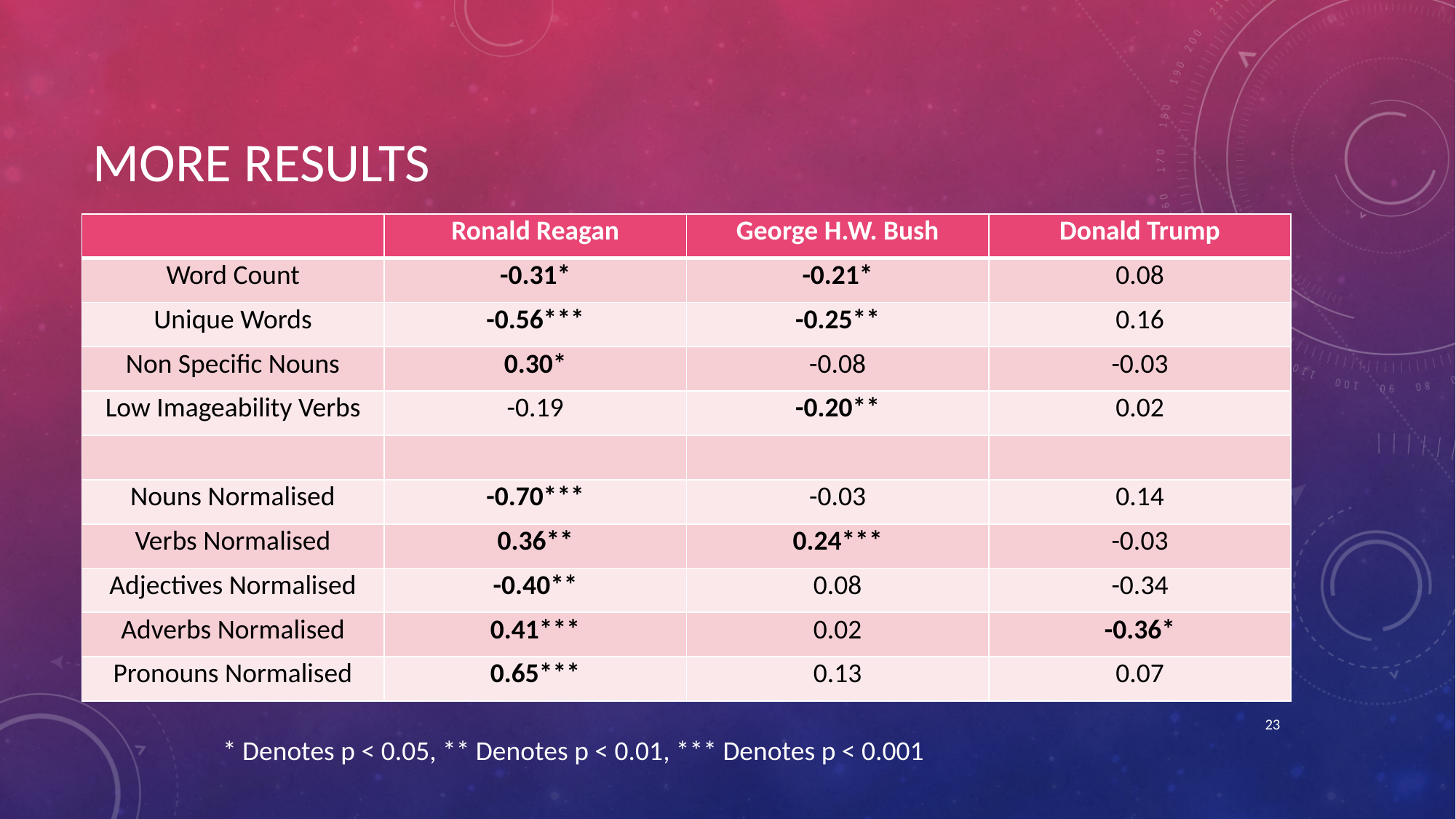

# More Results
|  | Ronald Reagan | George H.W. Bush | Donald Trump |
| --- | --- | --- | --- |
| Word Count | -0.31\* | -0.21\* | 0.08 |
| Unique Words | -0.56\*\*\* | -0.25\*\* | 0.16 |
| Non Specific Nouns | 0.30\* | -0.08 | -0.03 |
| Low Imageability Verbs | -0.19 | -0.20\*\* | 0.02 |
|  |  |  |  |
| Nouns Normalised | -0.70\*\*\* | -0.03 | 0.14 |
| Verbs Normalised | 0.36\*\* | 0.24\*\*\* | -0.03 |
| Adjectives Normalised | -0.40\*\* | 0.08 | -0.34 |
| Adverbs Normalised | 0.41\*\*\* | 0.02 | -0.36\* |
| Pronouns Normalised | 0.65\*\*\* | 0.13 | 0.07 |
23
* Denotes p < 0.05, ** Denotes p < 0.01, *** Denotes p < 0.001